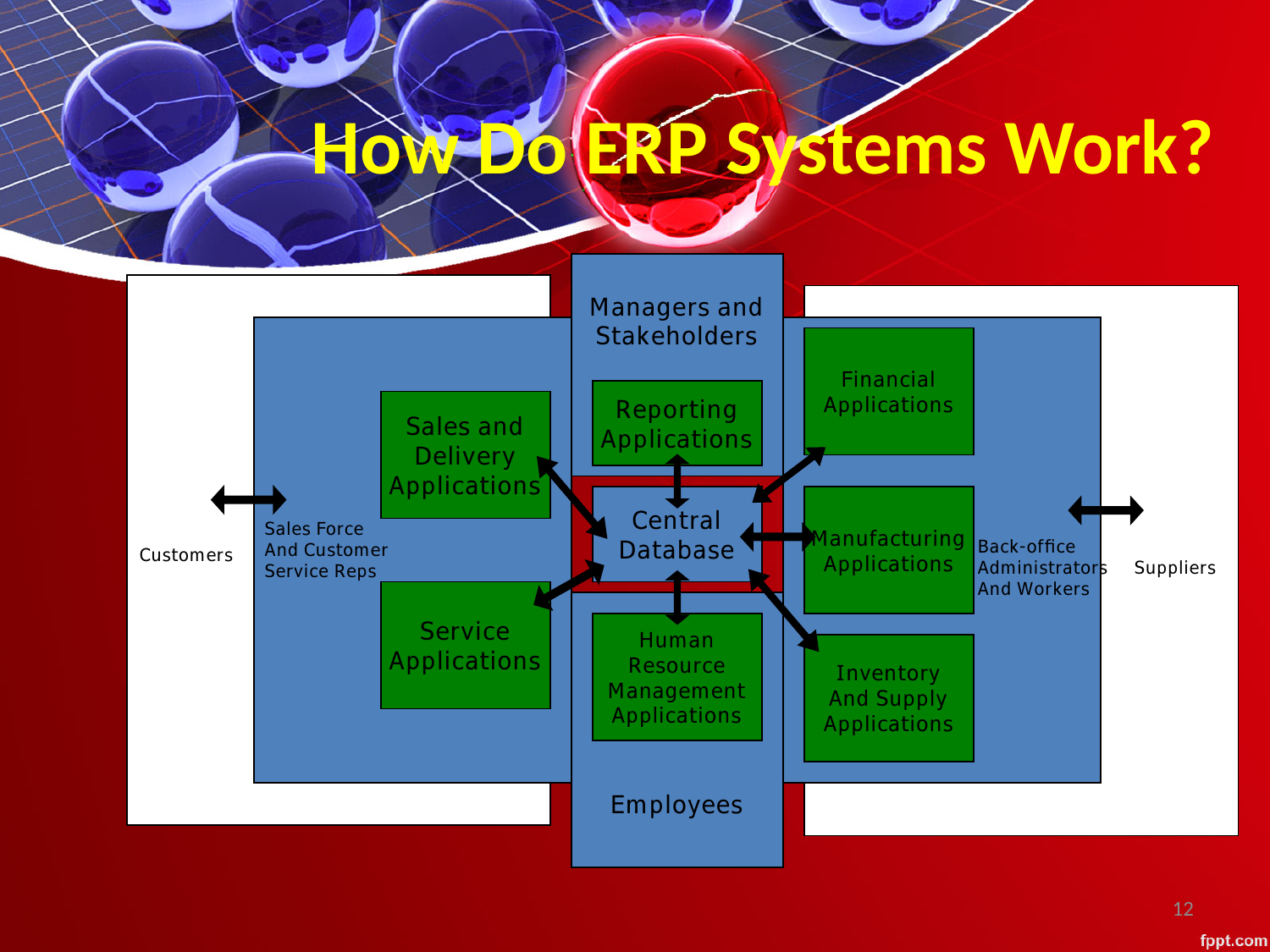

# How Do ERP Systems Work?
Managers and
Stakeholders

Financial
Applications
Reporting
Applications
Human
Resource
Management
Applications
Sales and
Delivery
Applications

Central
Database
Manufacturing
Applications

Sales Force
And Customer
Service Reps

Back-office
Administrators
And Workers
Customers
Suppliers

Service
Applications

Employees

Human
Resource
Management
Applications
Inventory
And Supply
Applications
12